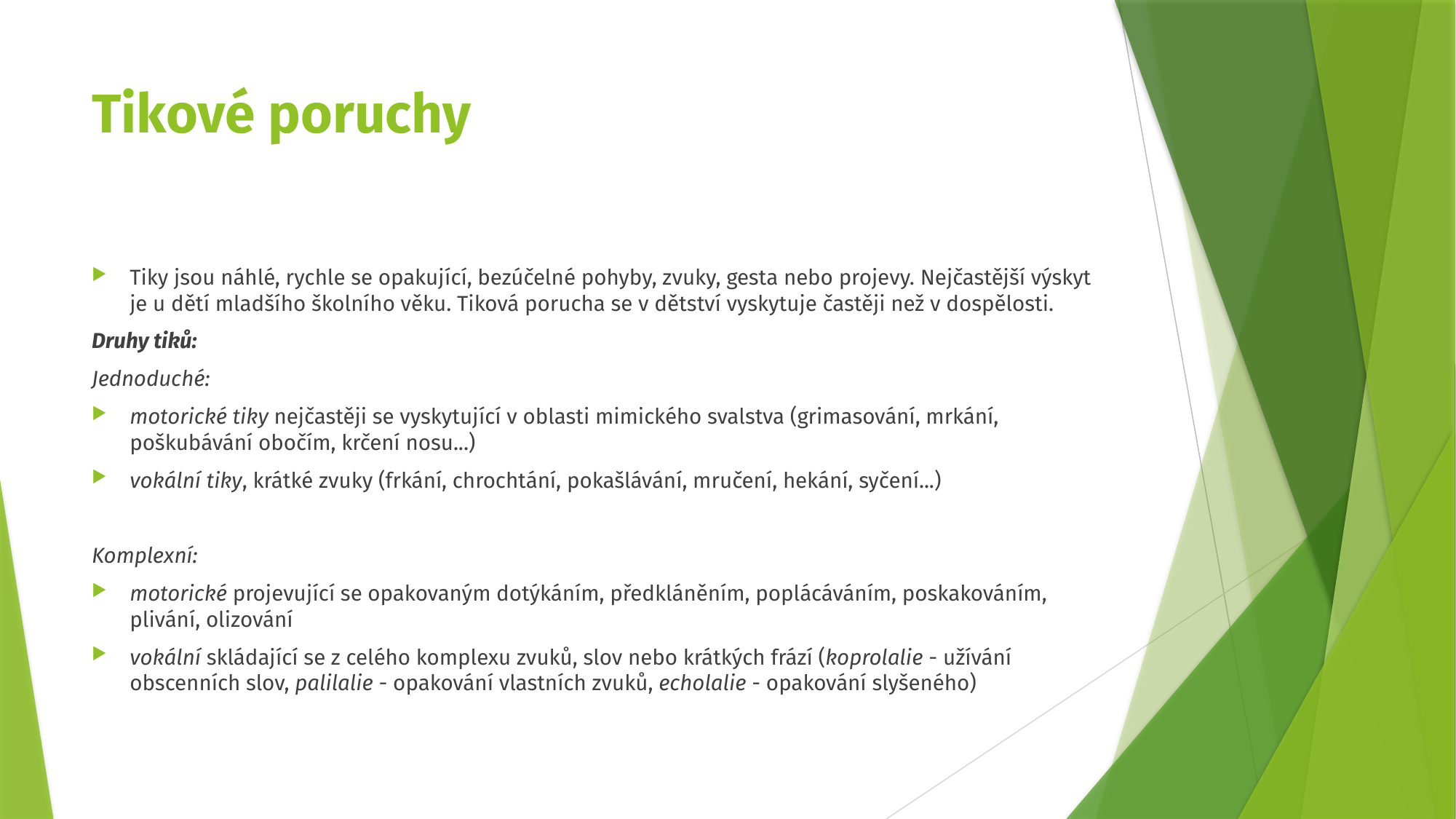

# Tikové poruchy
Tiky jsou náhlé, rychle se opakující, bezúčelné pohyby, zvuky, gesta nebo projevy. Nejčastější výskyt je u dětí mladšího školního věku. Tiková porucha se v dětství vyskytuje častěji než v dospělosti.
Druhy tiků:
Jednoduché:
motorické tiky nejčastěji se vyskytující v oblasti mimického svalstva (grimasování, mrkání, poškubávání obočím, krčení nosu...)
vokální tiky, krátké zvuky (frkání, chrochtání, pokašlávání, mručení, hekání, syčení...)

Komplexní:
motorické projevující se opakovaným dotýkáním, předkláněním, poplácáváním, poskakováním, plivání, olizování
vokální skládající se z celého komplexu zvuků, slov nebo krátkých frází (koprolalie - užívání obscenních slov, palilalie - opakování vlastních zvuků, echolalie - opakování slyšeného)